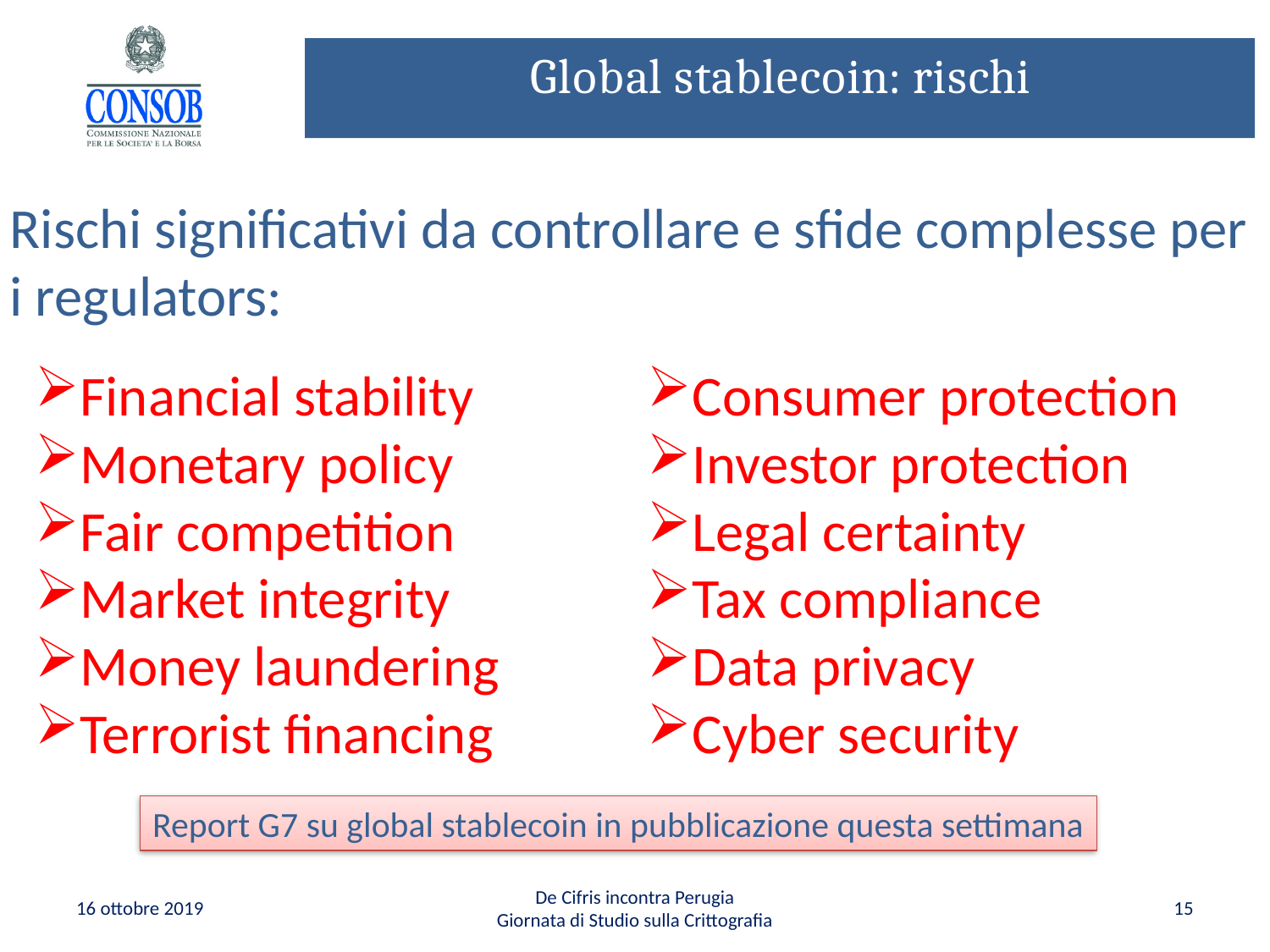

# Global stablecoin: rischi
Rischi significativi da controllare e sfide complesse per i regulators:
Financial stability
Monetary policy
Fair competition
Market integrity
Money laundering
Terrorist financing
Consumer protection
Investor protection
Legal certainty
Tax compliance
Data privacy
Cyber security
Report G7 su global stablecoin in pubblicazione questa settimana
16 ottobre 2019
De Cifris incontra Perugia
Giornata di Studio sulla Crittografia
15